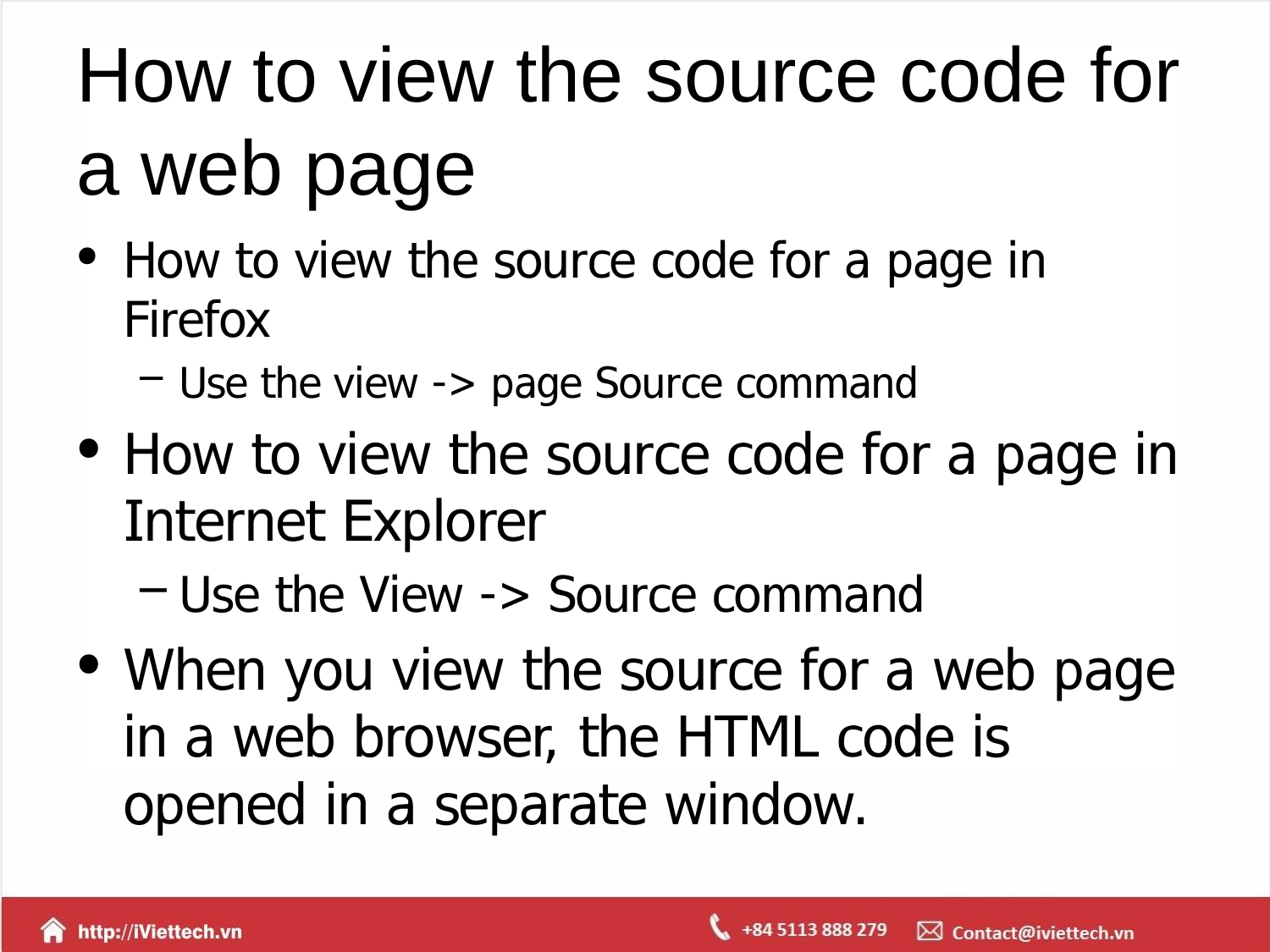

# How to view the source code for a web page
How to view the source code for a page in Firefox
Use the view -> page Source command
How to view the source code for a page in Internet Explorer
Use the View -> Source command
When you view the source for a web page in a web browser, the HTML code is opened in a separate window.